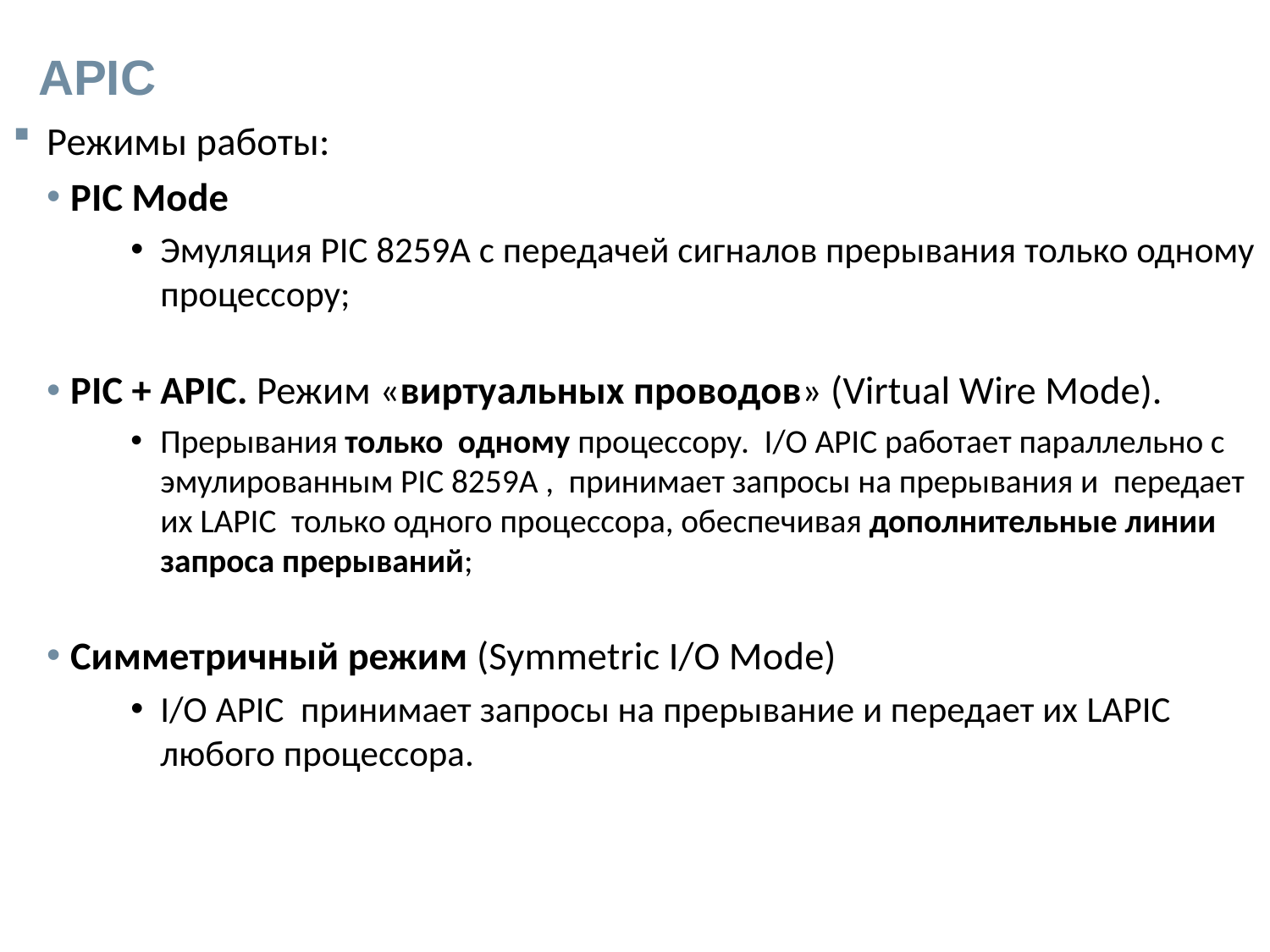

# APIC
Режимы работы:
PIC Mode
Эмуляция PIC 8259A с передачей сигналов прерывания только одному процессору;

PIC + APIC. Режим «виртуальных проводов» (Virtual Wire Mode).
Прерывания только  одному процессору.  I/O APIC работает параллельно с эмулированным PIC 8259A ,  принимает запросы на прерывания и  передает их LAPIC  только одного процессора, обеспечивая дополнительные линии запроса прерываний;

Симметричный режим (Symmetric I/O Mode)
I/O APIC  принимает запросы на прерывание и передает их LAPIC любого процессора.